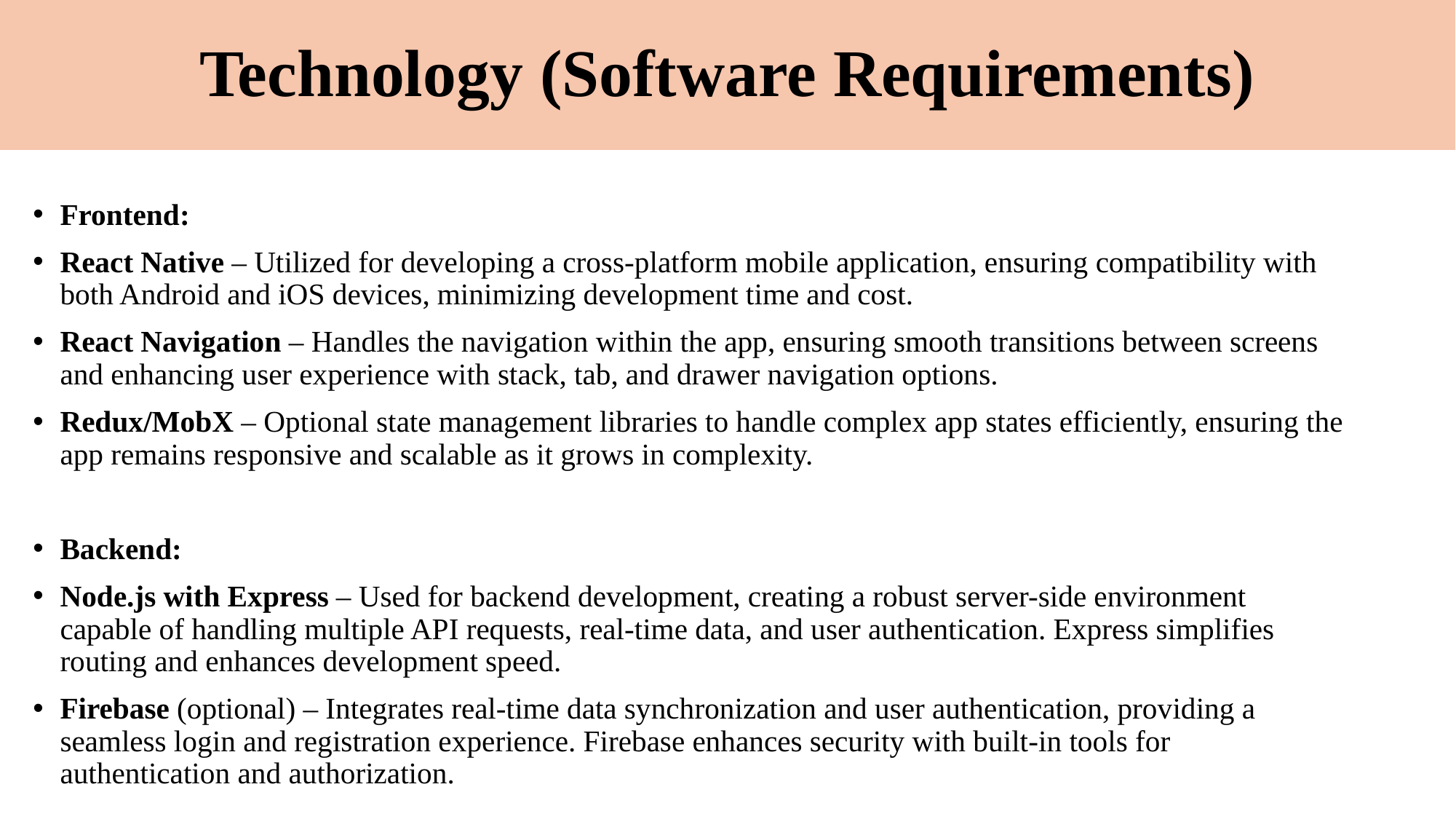

# Technology (Software Requirements)
Frontend:
React Native – Utilized for developing a cross-platform mobile application, ensuring compatibility with both Android and iOS devices, minimizing development time and cost.
React Navigation – Handles the navigation within the app, ensuring smooth transitions between screens and enhancing user experience with stack, tab, and drawer navigation options.
Redux/MobX – Optional state management libraries to handle complex app states efficiently, ensuring the app remains responsive and scalable as it grows in complexity.

Backend:
Node.js with Express – Used for backend development, creating a robust server-side environment capable of handling multiple API requests, real-time data, and user authentication. Express simplifies routing and enhances development speed.
Firebase (optional) – Integrates real-time data synchronization and user authentication, providing a seamless login and registration experience. Firebase enhances security with built-in tools for authentication and authorization.